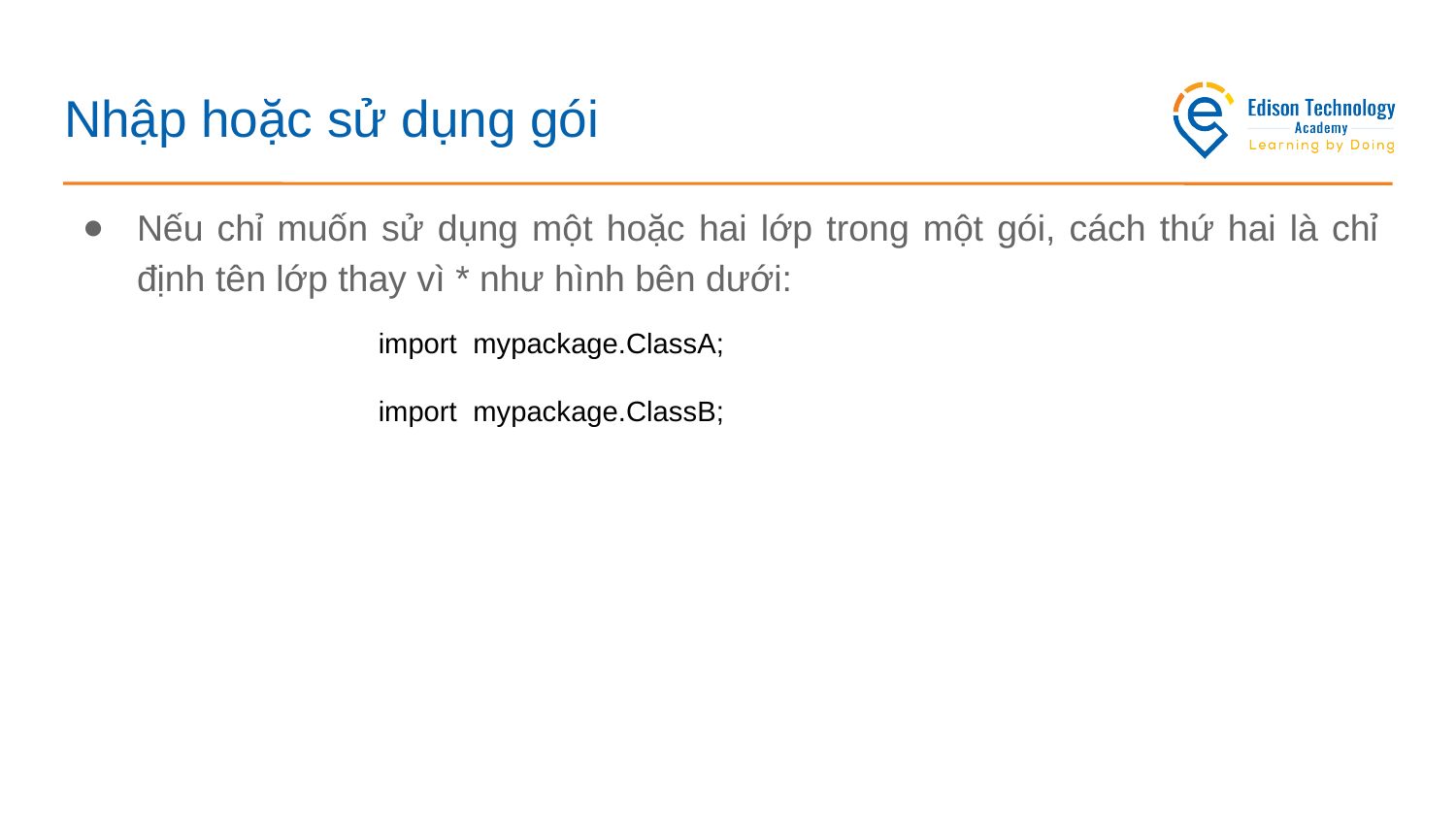

# Nhập hoặc sử dụng gói
Nếu chỉ muốn sử dụng một hoặc hai lớp trong một gói, cách thứ hai là chỉ định tên lớp thay vì * như hình bên dưới:
import  mypackage.ClassA;

import  mypackage.ClassB;